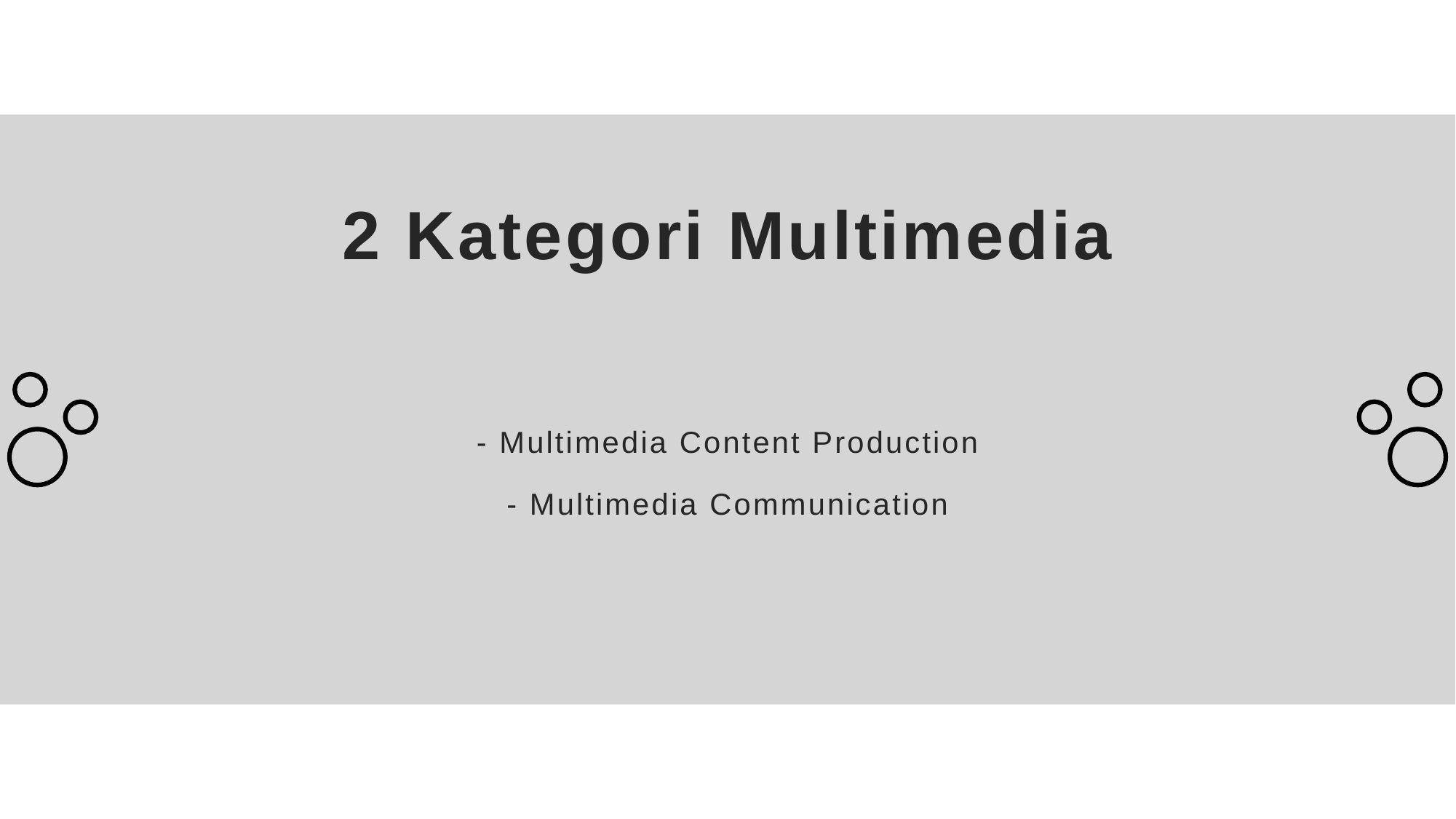

# 2 Kategori Multimedia
- Multimedia Content Production
- Multimedia Communication